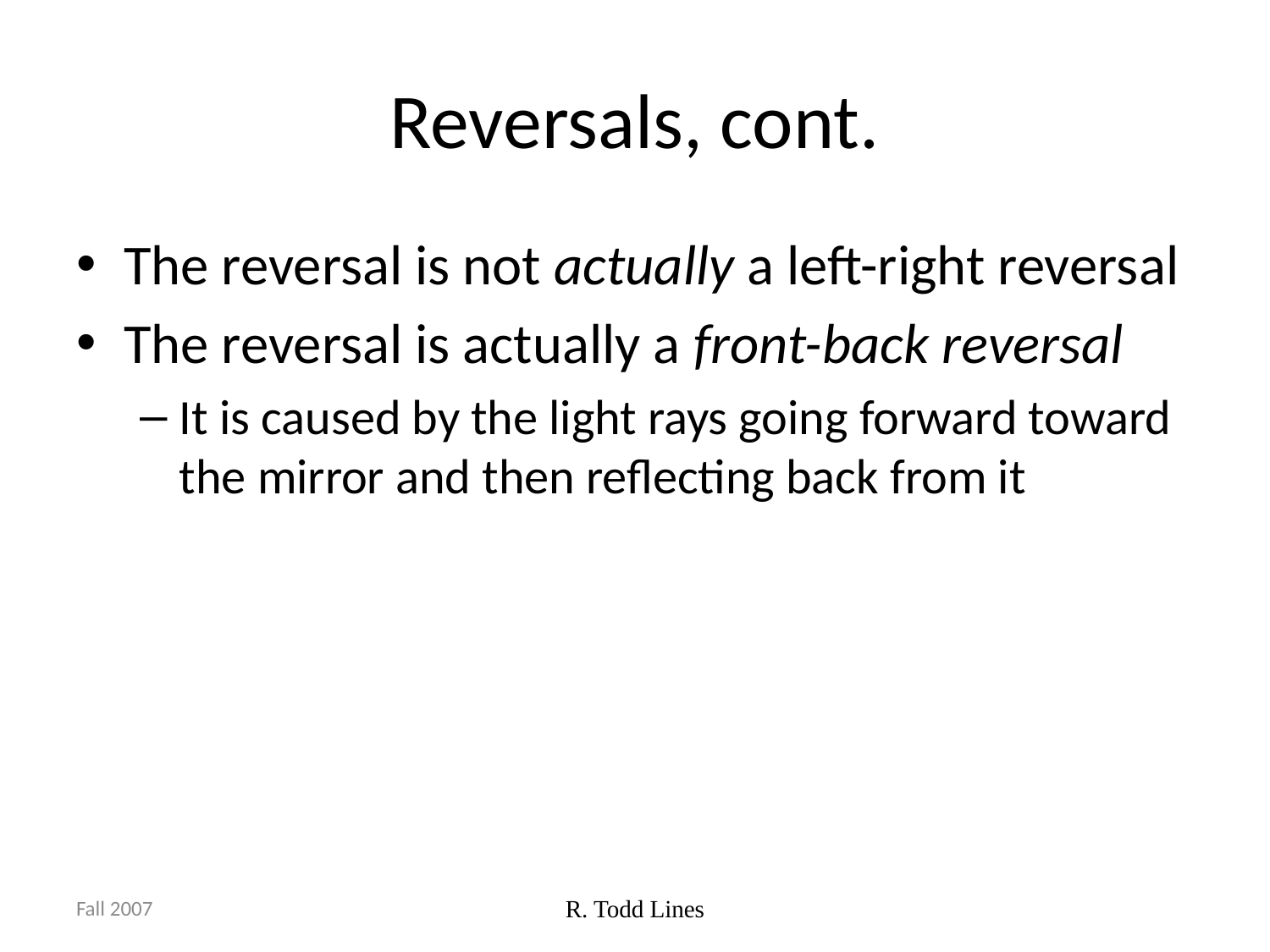

# Reversals, cont.
The reversal is not actually a left-right reversal
The reversal is actually a front-back reversal
It is caused by the light rays going forward toward the mirror and then reflecting back from it
Fall 2007
R. Todd Lines